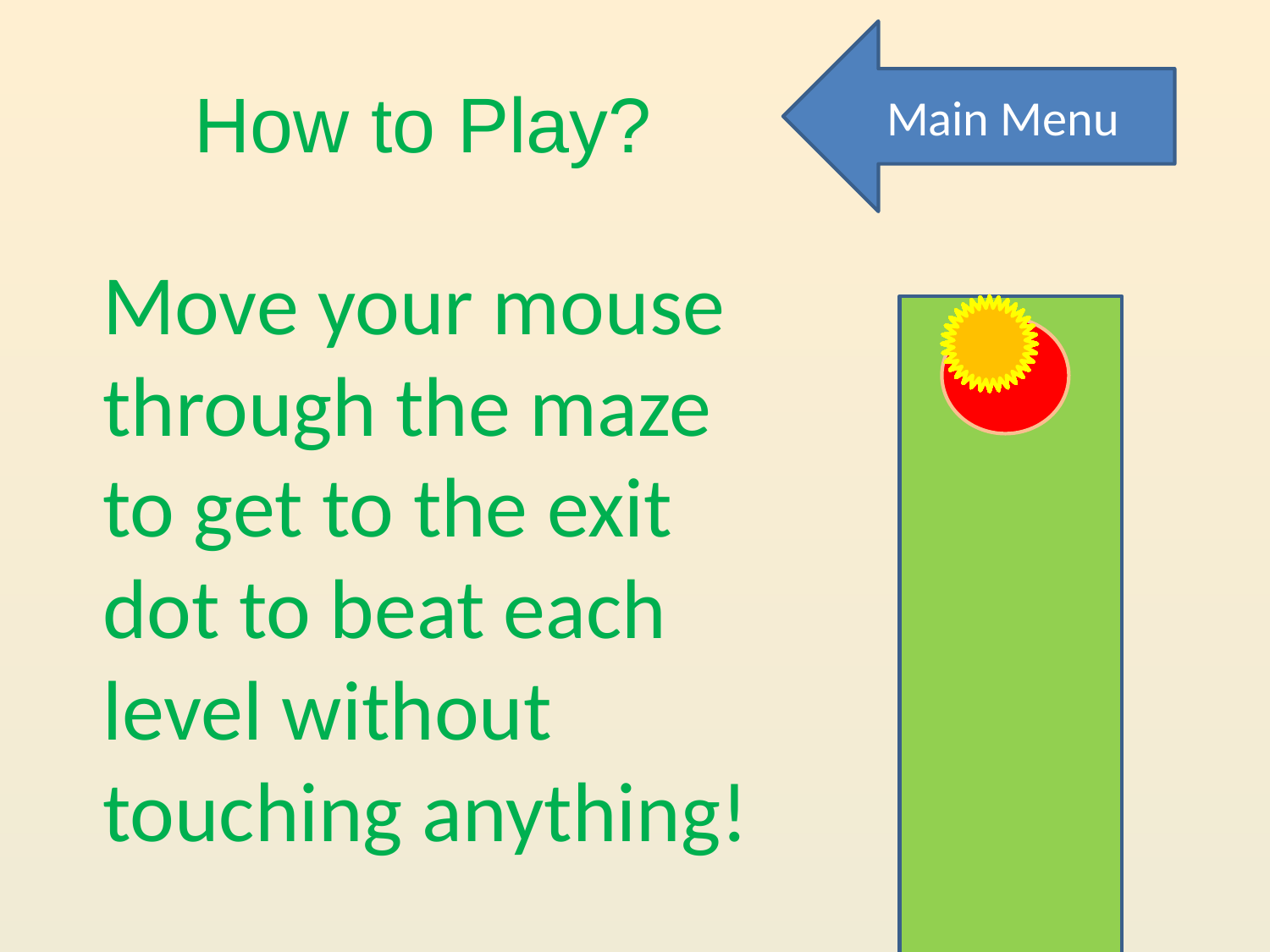

Main Menu
# How to Play?
	Move your mouse through the maze to get to the exit dot to beat each level without touching anything!